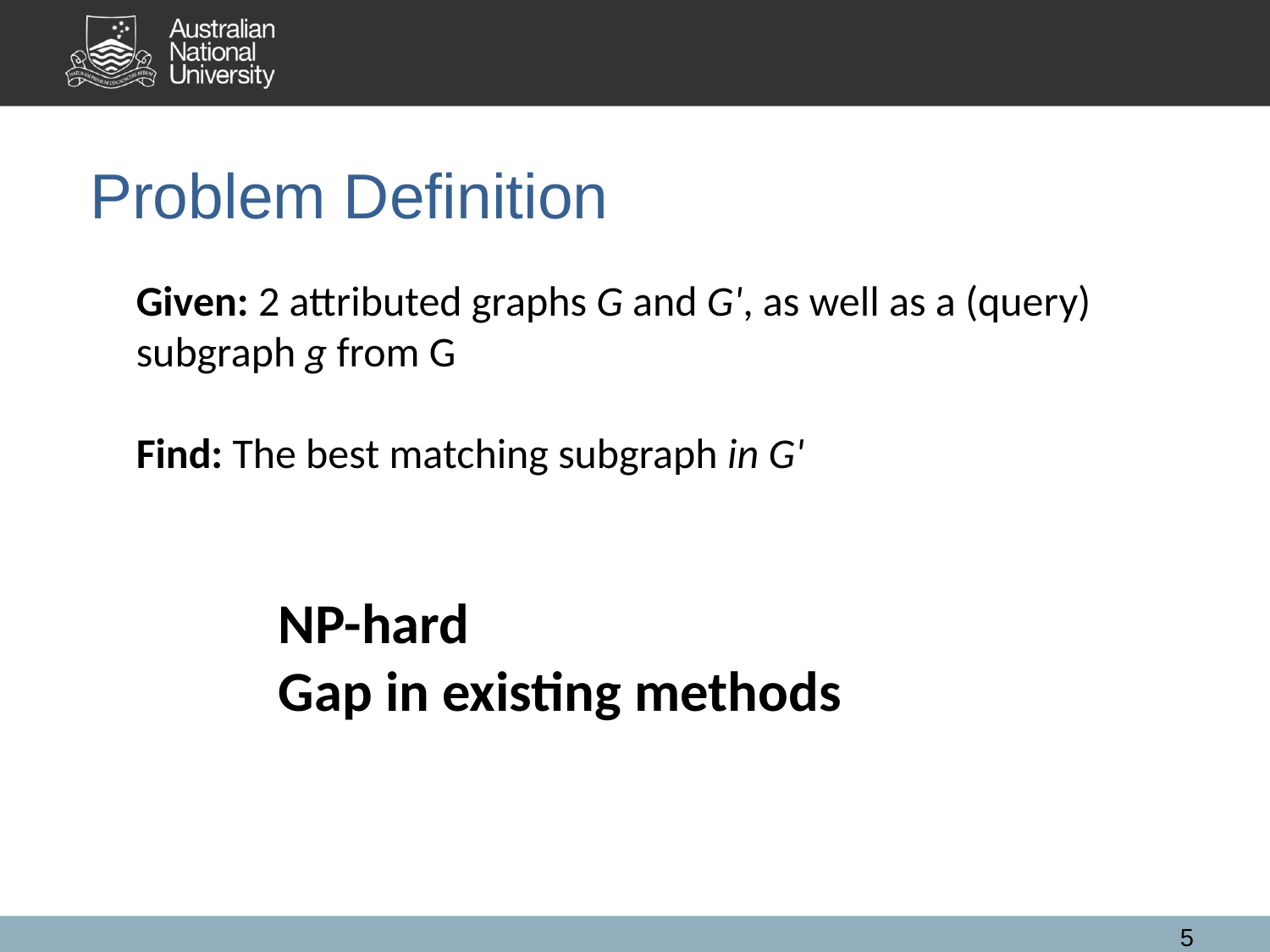

Problem Definition
Given: 2 attributed graphs G and G', as well as a (query) subgraph g from G

Find: The best matching subgraph in G'
NP-hard
Gap in existing methods
5